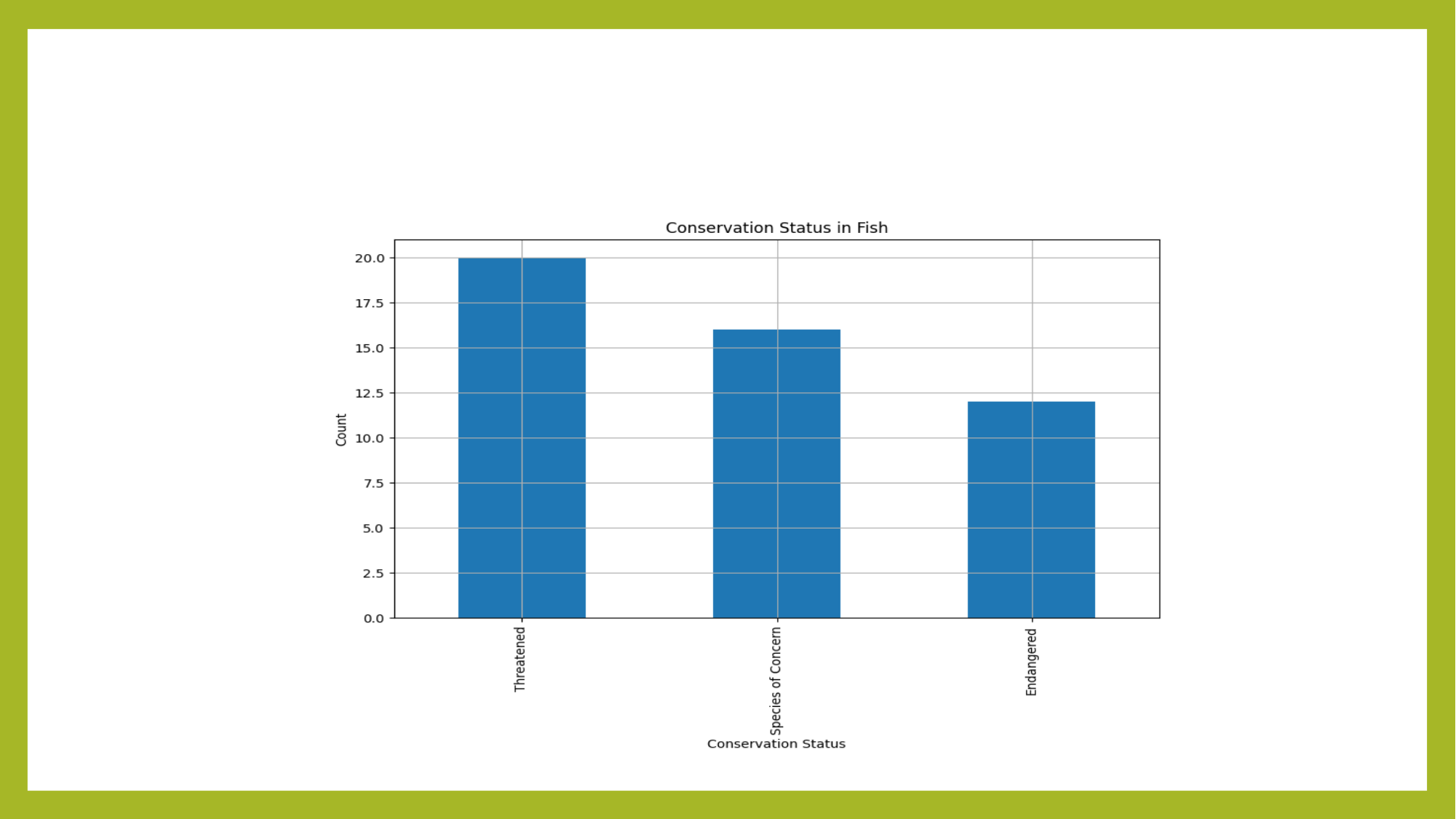

#

### Chart

| Category | Vendas |
|---|---|
| Entretenimento | 8.2 |
| Viagem | 3.2 |
| Acomodação | 1.4 |
| Alimentação | 1.2 |